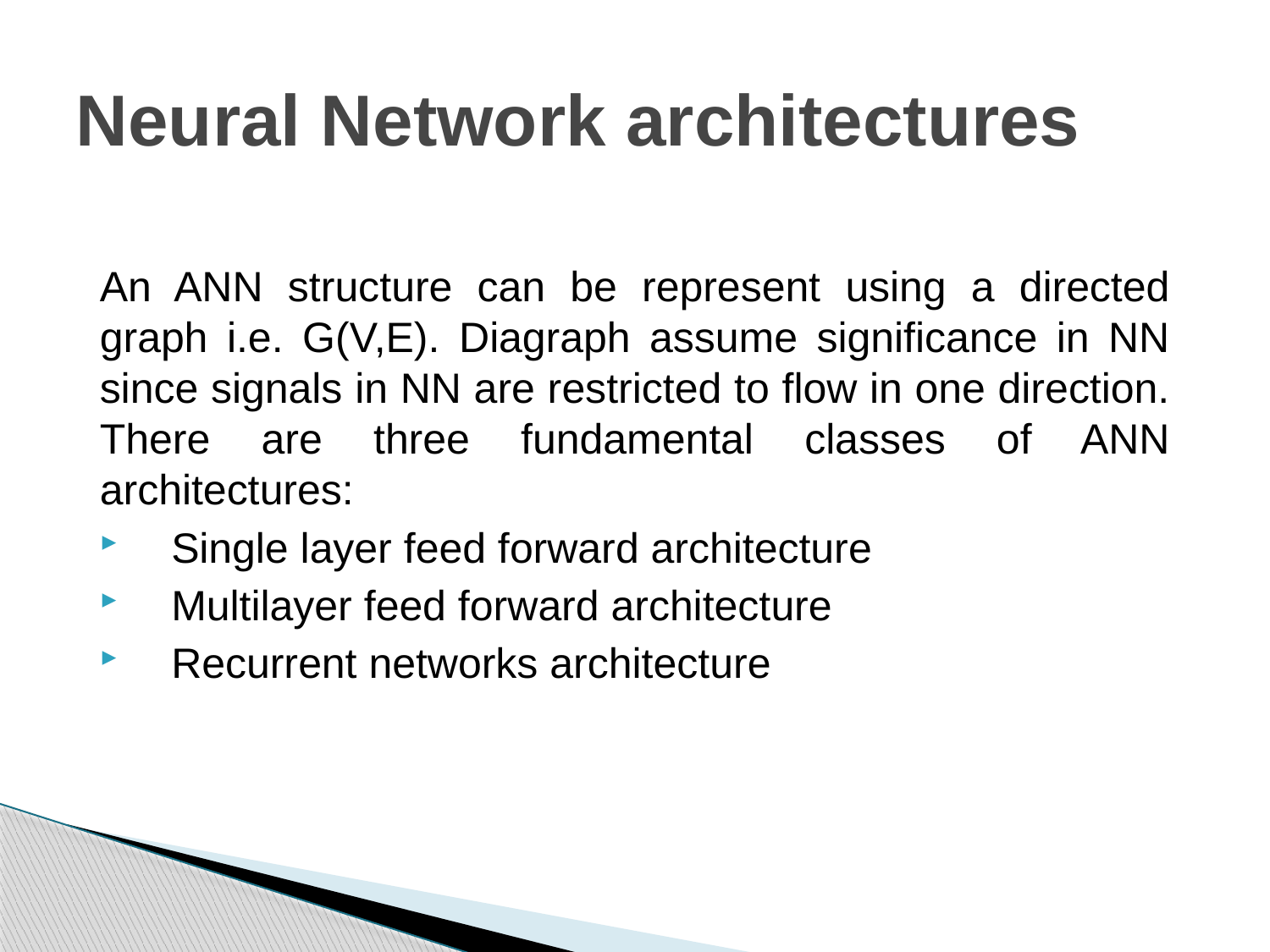

# Neural Network architectures
An ANN structure can be represent using a directed graph i.e. G(V,E). Diagraph assume significance in NN since signals in NN are restricted to flow in one direction. There are three fundamental classes of ANN architectures:
Single layer feed forward architecture
Multilayer feed forward architecture
Recurrent networks architecture